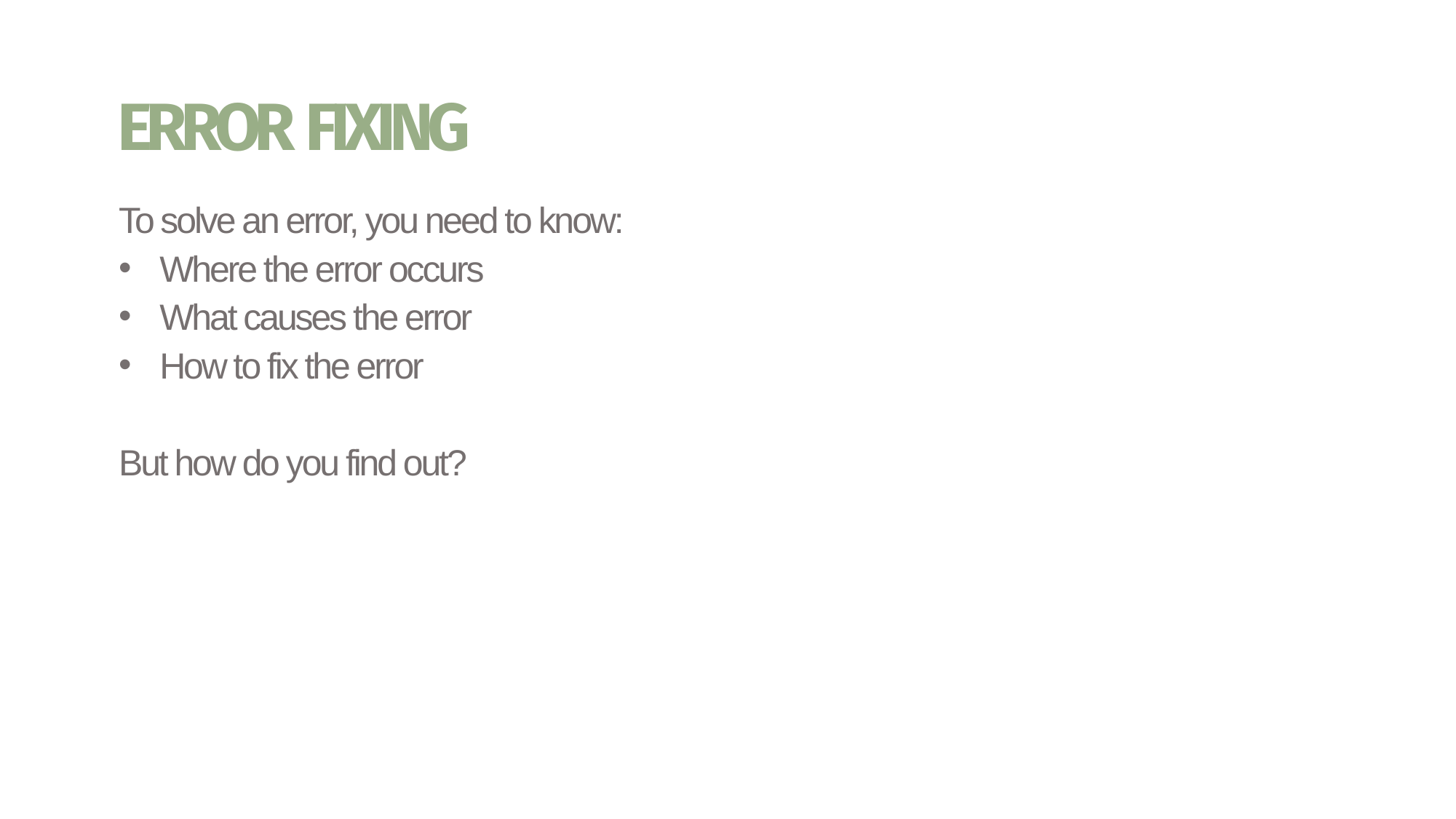

# ERROR FIXING
To solve an error, you need to know:
Where the error occurs
What causes the error
How to fix the error

But how do you find out?